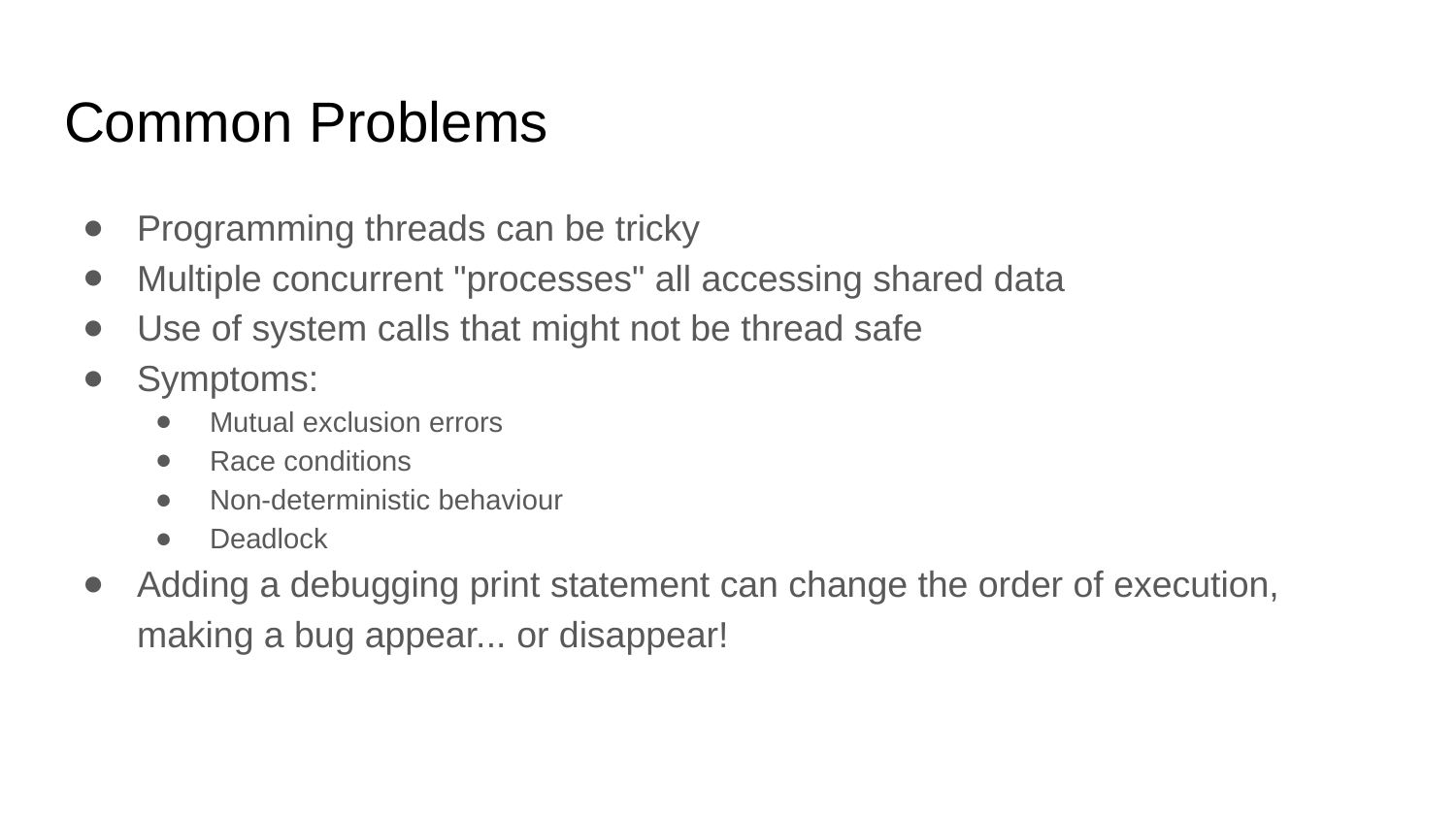

# Common Problems
Programming threads can be tricky
Multiple concurrent "processes" all accessing shared data
Use of system calls that might not be thread safe
Symptoms:
Mutual exclusion errors
Race conditions
Non-deterministic behaviour
Deadlock
Adding a debugging print statement can change the order of execution, making a bug appear... or disappear!